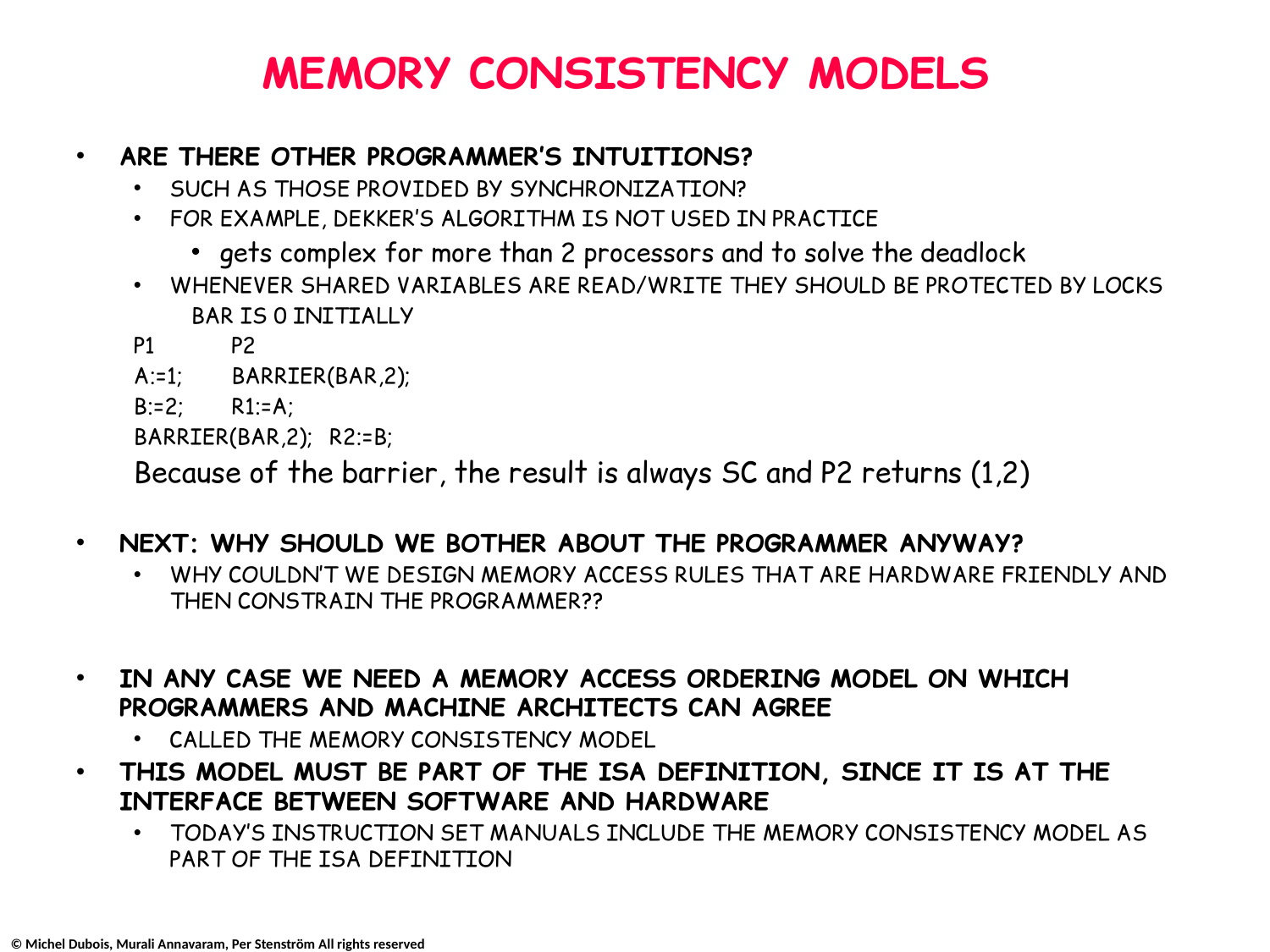

# MEMORY CONSISTENCY MODELS
ARE THERE OTHER PROGRAMMER’S INTUITIONS?
SUCH AS THOSE PROVIDED BY SYNCHRONIZATION?
FOR EXAMPLE, DEKKER’S ALGORITHM IS NOT USED IN PRACTICE
gets complex for more than 2 processors and to solve the deadlock
WHENEVER SHARED VARIABLES ARE READ/WRITE THEY SHOULD BE PROTECTED BY LOCKS
	BAR IS 0 INITIALLY
		P1					P2
		A:=1;					BARRIER(BAR,2);
		B:=2;					R1:=A;
		BARRIER(BAR,2);		R2:=B;
Because of the barrier, the result is always SC and P2 returns (1,2)

NEXT: WHY SHOULD WE BOTHER ABOUT THE PROGRAMMER ANYWAY?
WHY COULDN’T WE DESIGN MEMORY ACCESS RULES THAT ARE HARDWARE FRIENDLY AND THEN CONSTRAIN THE PROGRAMMER??

IN ANY CASE WE NEED A MEMORY ACCESS ORDERING MODEL ON WHICH PROGRAMMERS AND MACHINE ARCHITECTS CAN AGREE
CALLED THE MEMORY CONSISTENCY MODEL
THIS MODEL MUST BE PART OF THE ISA DEFINITION, SINCE IT IS AT THE INTERFACE BETWEEN SOFTWARE AND HARDWARE
TODAY’S INSTRUCTION SET MANUALS INCLUDE THE MEMORY CONSISTENCY MODEL AS PART OF THE ISA DEFINITION